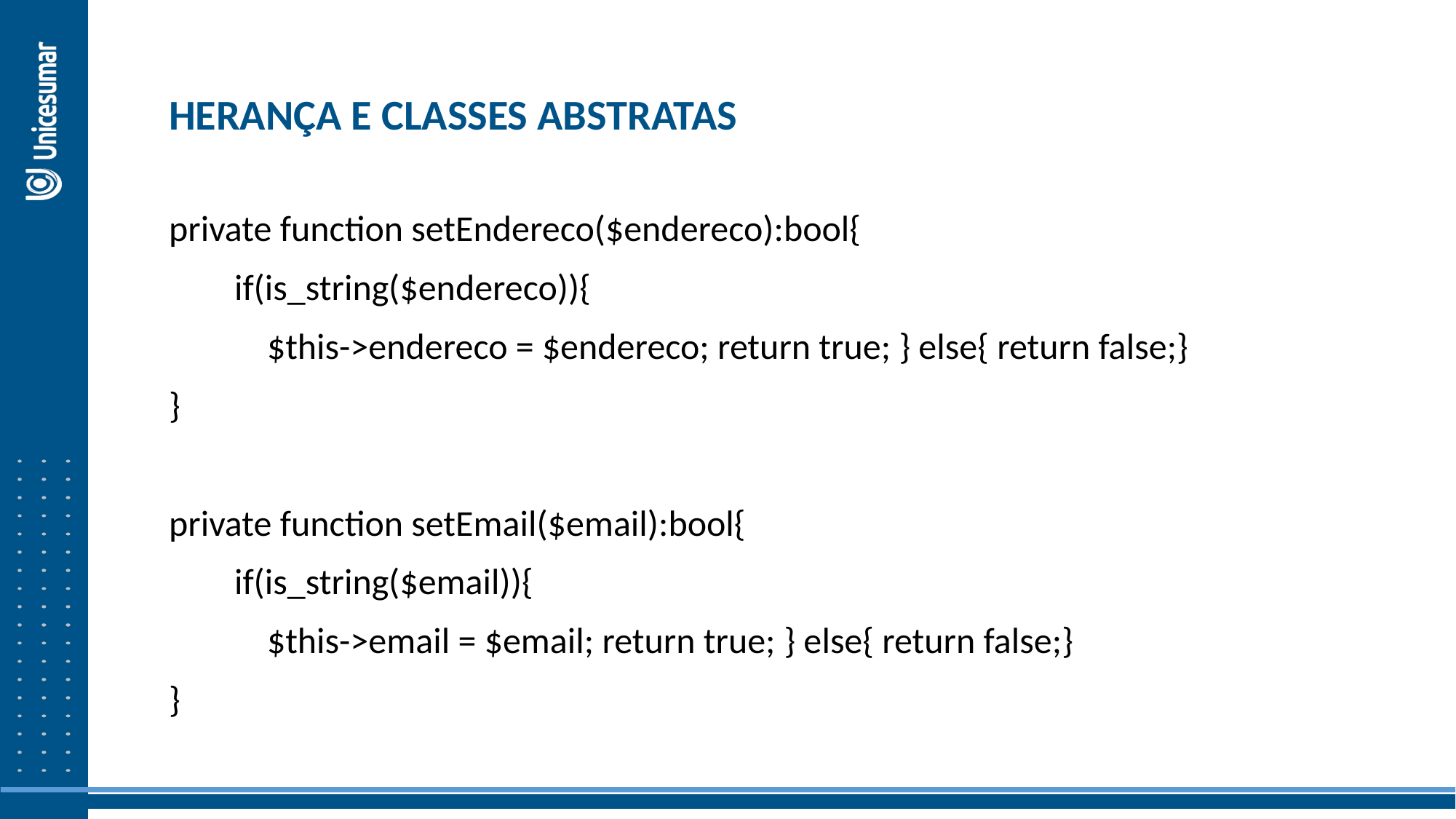

HERANÇA E CLASSES ABSTRATAS
private function setEndereco($endereco):bool{
        if(is_string($endereco)){
            $this->endereco = $endereco; return true; } else{ return false;}
}

private function setEmail($email):bool{
        if(is_string($email)){
            $this->email = $email; return true; } else{ return false;}
}